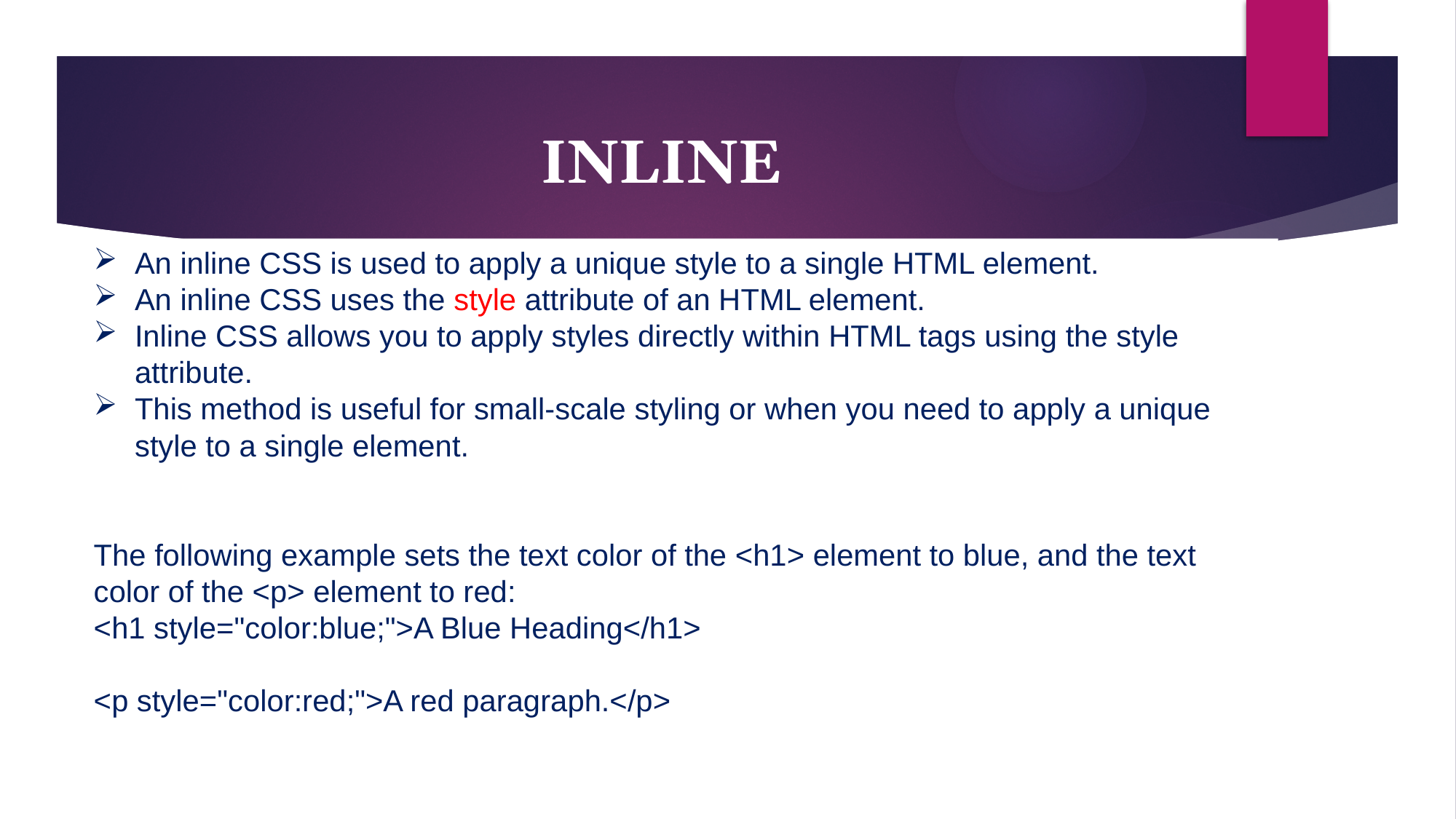

# INLINE
An inline CSS is used to apply a unique style to a single HTML element.
An inline CSS uses the style attribute of an HTML element.
Inline CSS allows you to apply styles directly within HTML tags using the style attribute.
This method is useful for small-scale styling or when you need to apply a unique style to a single element.

The following example sets the text color of the <h1> element to blue, and the text color of the <p> element to red:
<h1 style="color:blue;">A Blue Heading</h1>
<p style="color:red;">A red paragraph.</p>